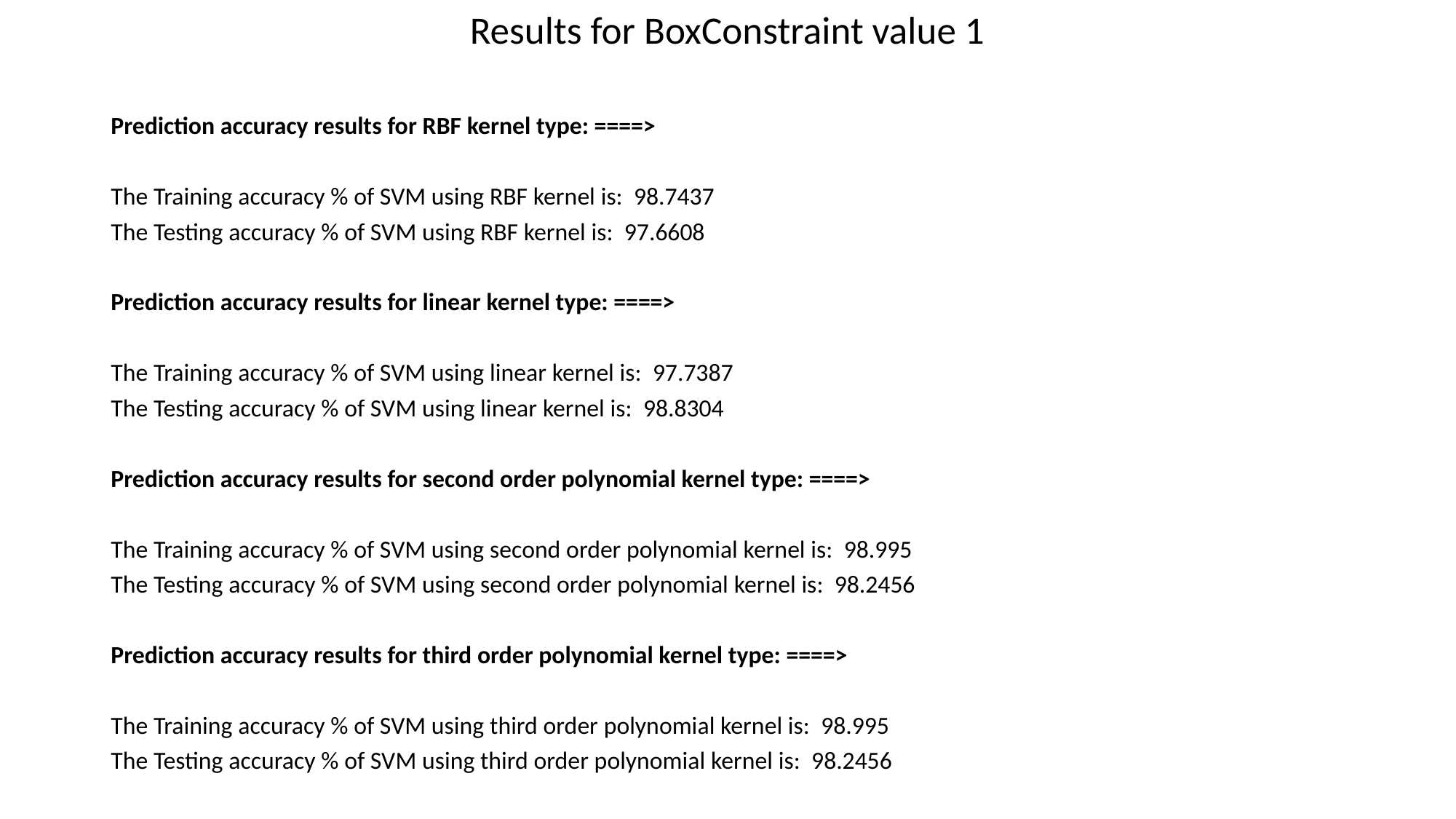

# Results for BoxConstraint value 1
Prediction accuracy results for RBF kernel type: ====>

The Training accuracy % of SVM using RBF kernel is:  98.7437
The Testing accuracy % of SVM using RBF kernel is:  97.6608

Prediction accuracy results for linear kernel type: ====>

The Training accuracy % of SVM using linear kernel is:  97.7387
The Testing accuracy % of SVM using linear kernel is:  98.8304

Prediction accuracy results for second order polynomial kernel type: ====>

The Training accuracy % of SVM using second order polynomial kernel is:  98.995
The Testing accuracy % of SVM using second order polynomial kernel is:  98.2456

Prediction accuracy results for third order polynomial kernel type: ====>

The Training accuracy % of SVM using third order polynomial kernel is:  98.995
The Testing accuracy % of SVM using third order polynomial kernel is:  98.2456